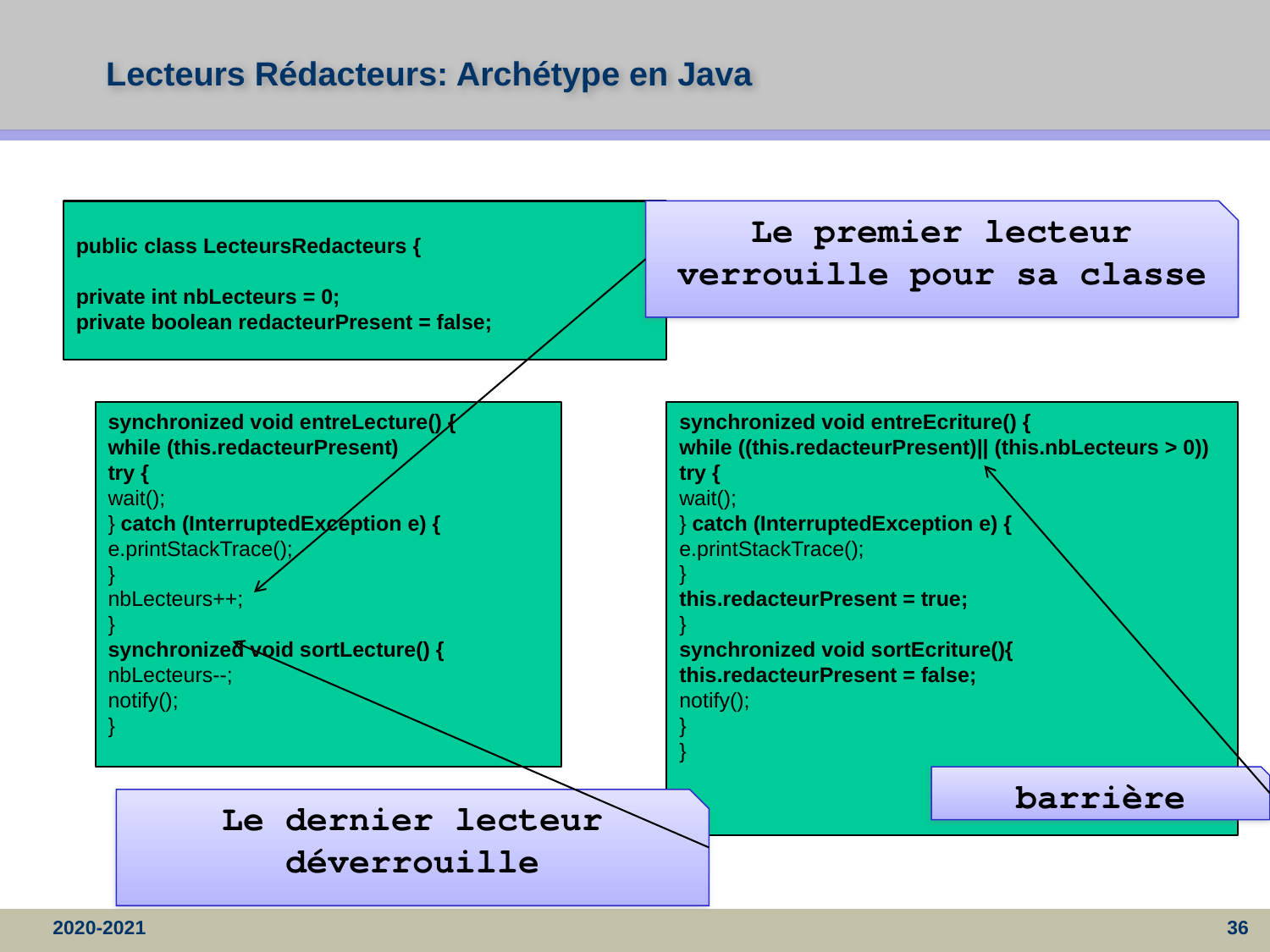

# Lecteurs Rédacteurs: Archétype en Java

public class LecteursRedacteurs {

private int nbLecteurs = 0;
private boolean redacteurPresent = false;

Le premier lecteur verrouille pour sa classe
synchronized void entreLecture() {
while (this.redacteurPresent)
try {
wait();
} catch (InterruptedException e) {
e.printStackTrace();
}
nbLecteurs++;
}
synchronized void sortLecture() {
nbLecteurs--;
notify();
}
synchronized void entreEcriture() {
while ((this.redacteurPresent)|| (this.nbLecteurs > 0))
try {
wait();
} catch (InterruptedException e) {
e.printStackTrace();
}
this.redacteurPresent = true;
}
synchronized void sortEcriture(){
this.redacteurPresent = false;
notify();
}
}
barrière
Le dernier lecteur déverrouille